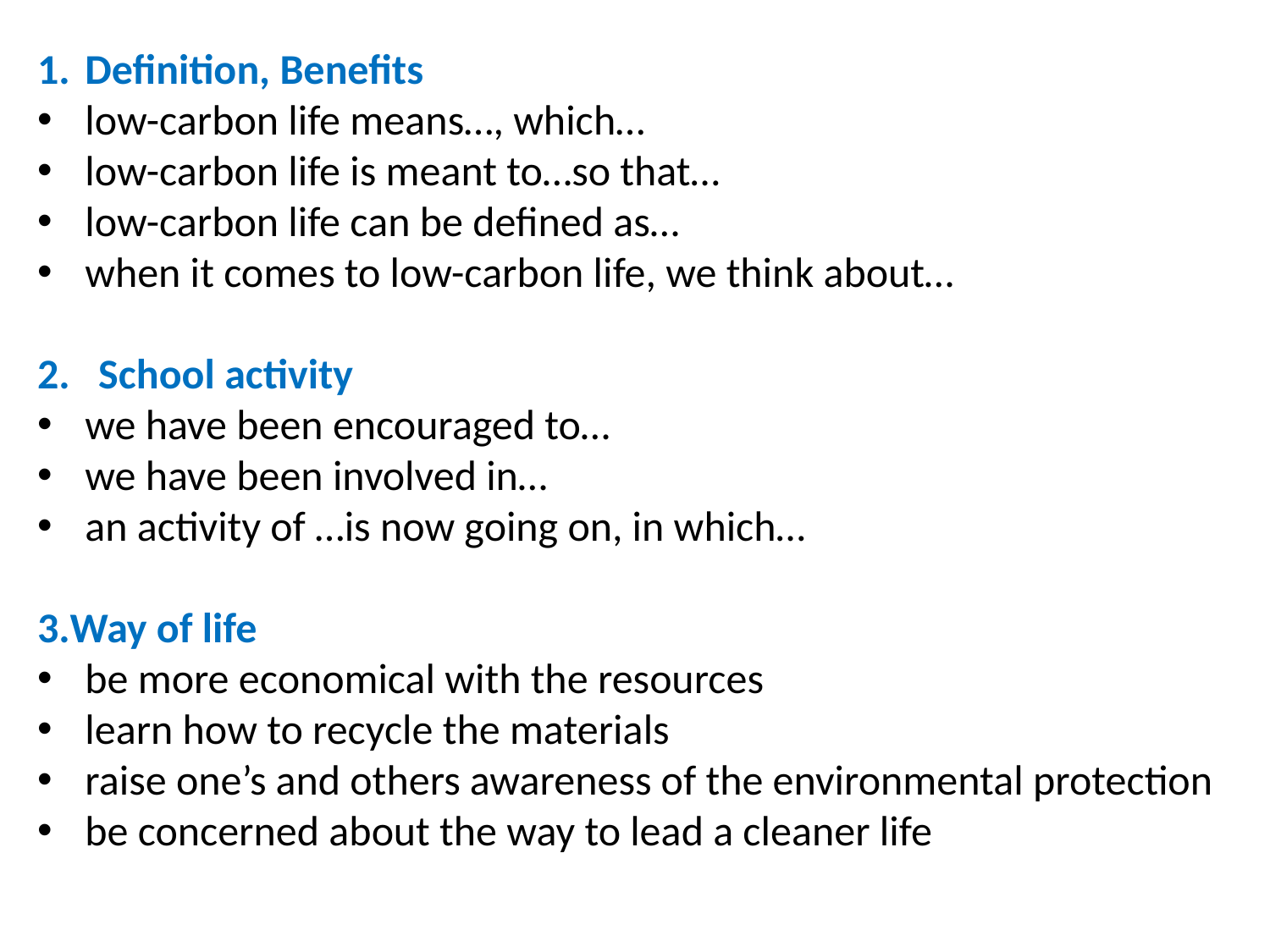

Definition, Benefits
low-carbon life means…, which…
low-carbon life is meant to…so that…
low-carbon life can be defined as…
when it comes to low-carbon life, we think about…

2.   School activity
we have been encouraged to…
we have been involved in…
an activity of …is now going on, in which…

Way of life
be more economical with the resources
learn how to recycle the materials
raise one’s and others awareness of the environmental protection
be concerned about the way to lead a cleaner life